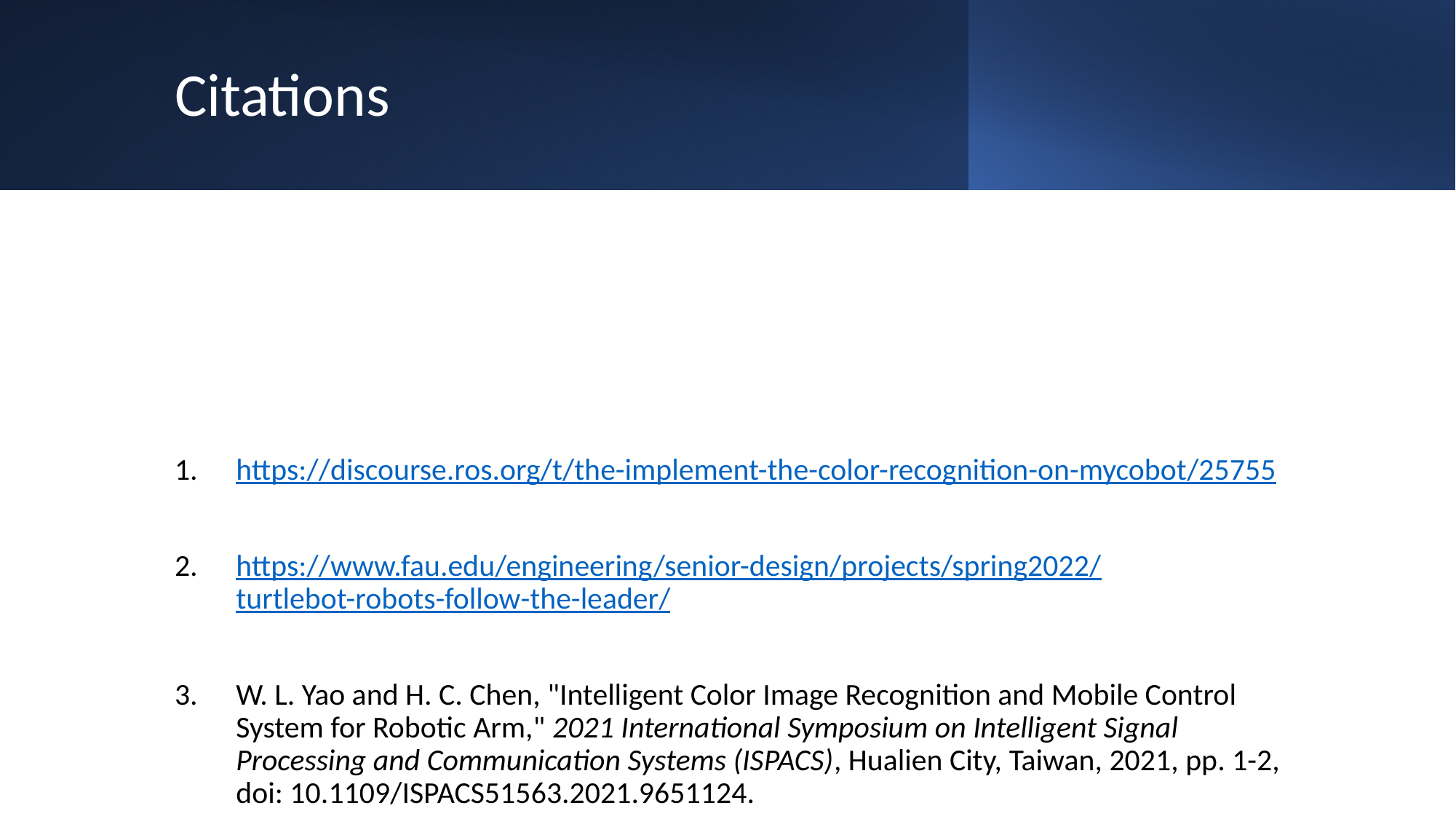

# Citations
https://discourse.ros.org/t/the-implement-the-color-recognition-on-mycobot/25755

https://www.fau.edu/engineering/senior-design/projects/spring2022/turtlebot-robots-follow-the-leader/

W. L. Yao and H. C. Chen, "Intelligent Color Image Recognition and Mobile Control System for Robotic Arm," 2021 International Symposium on Intelligent Signal Processing and Communication Systems (ISPACS), Hualien City, Taiwan, 2021, pp. 1-2, doi: 10.1109/ISPACS51563.2021.9651124.